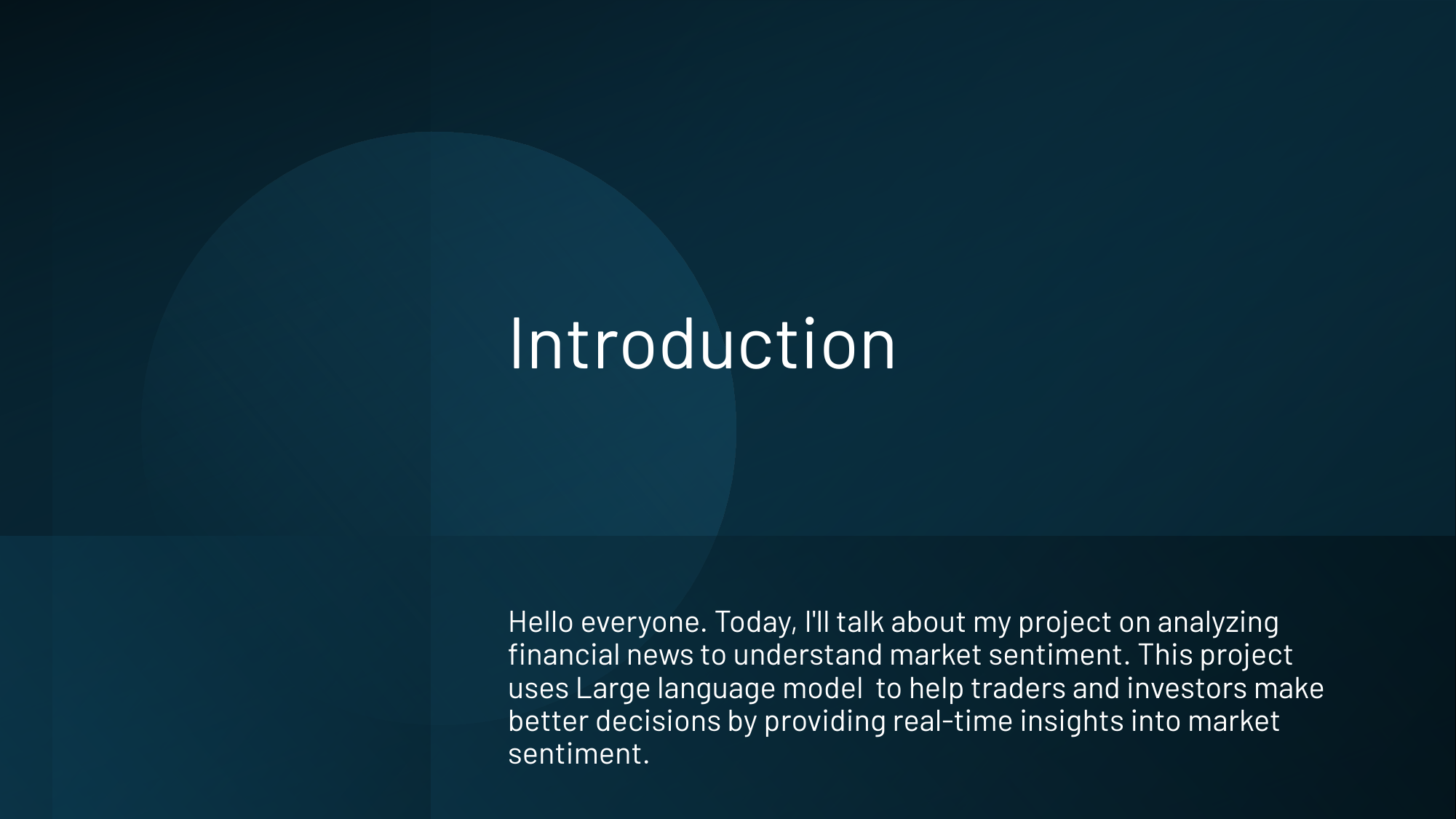

# Introduction

Hello everyone. Today, I'll talk about my project on analyzing financial news to understand market sentiment. This project uses Large language model  to help traders and investors make better decisions by providing real-time insights into market sentiment.